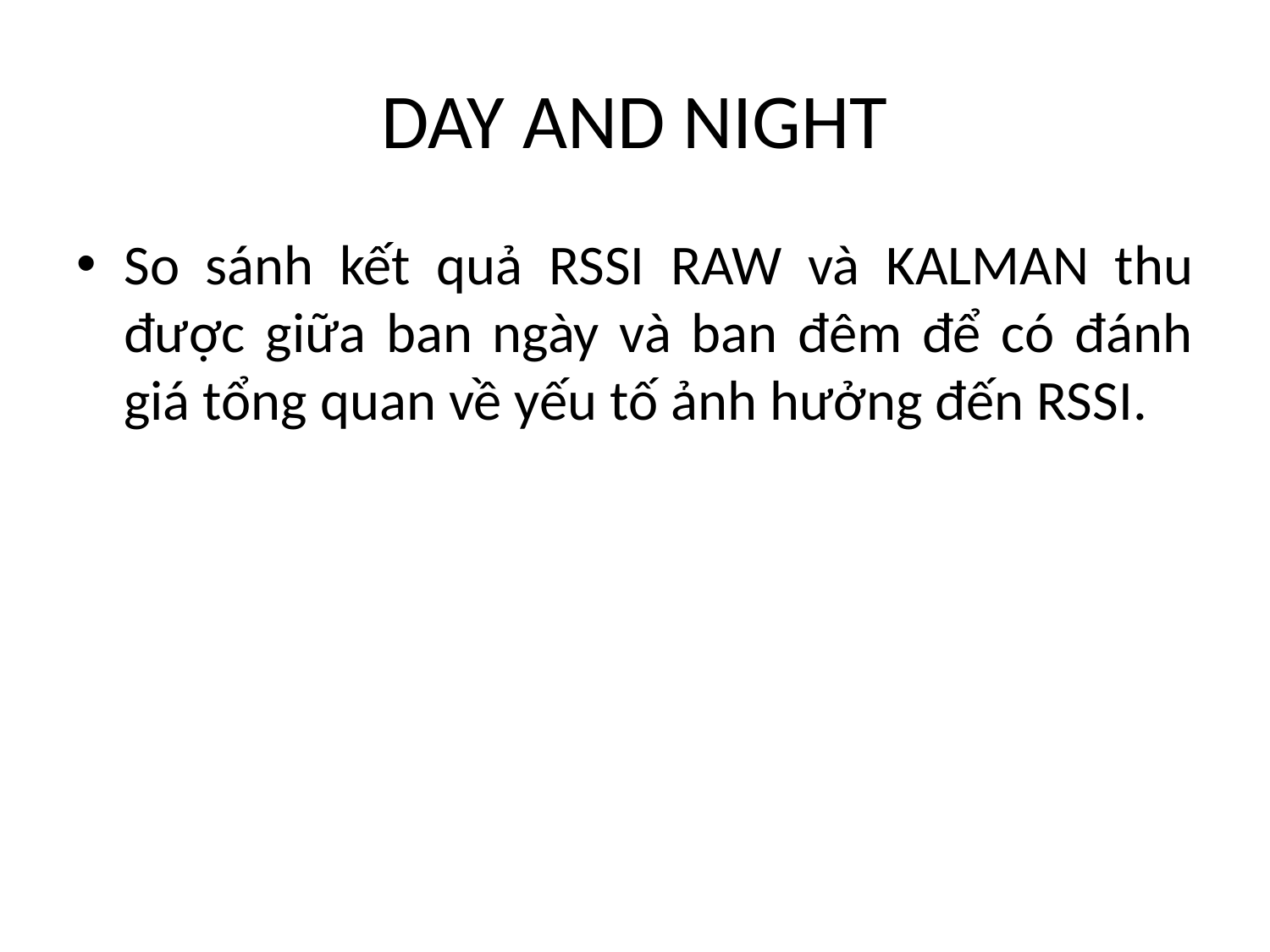

# DAY AND NIGHT
So sánh kết quả RSSI RAW và KALMAN thu được giữa ban ngày và ban đêm để có đánh giá tổng quan về yếu tố ảnh hưởng đến RSSI.